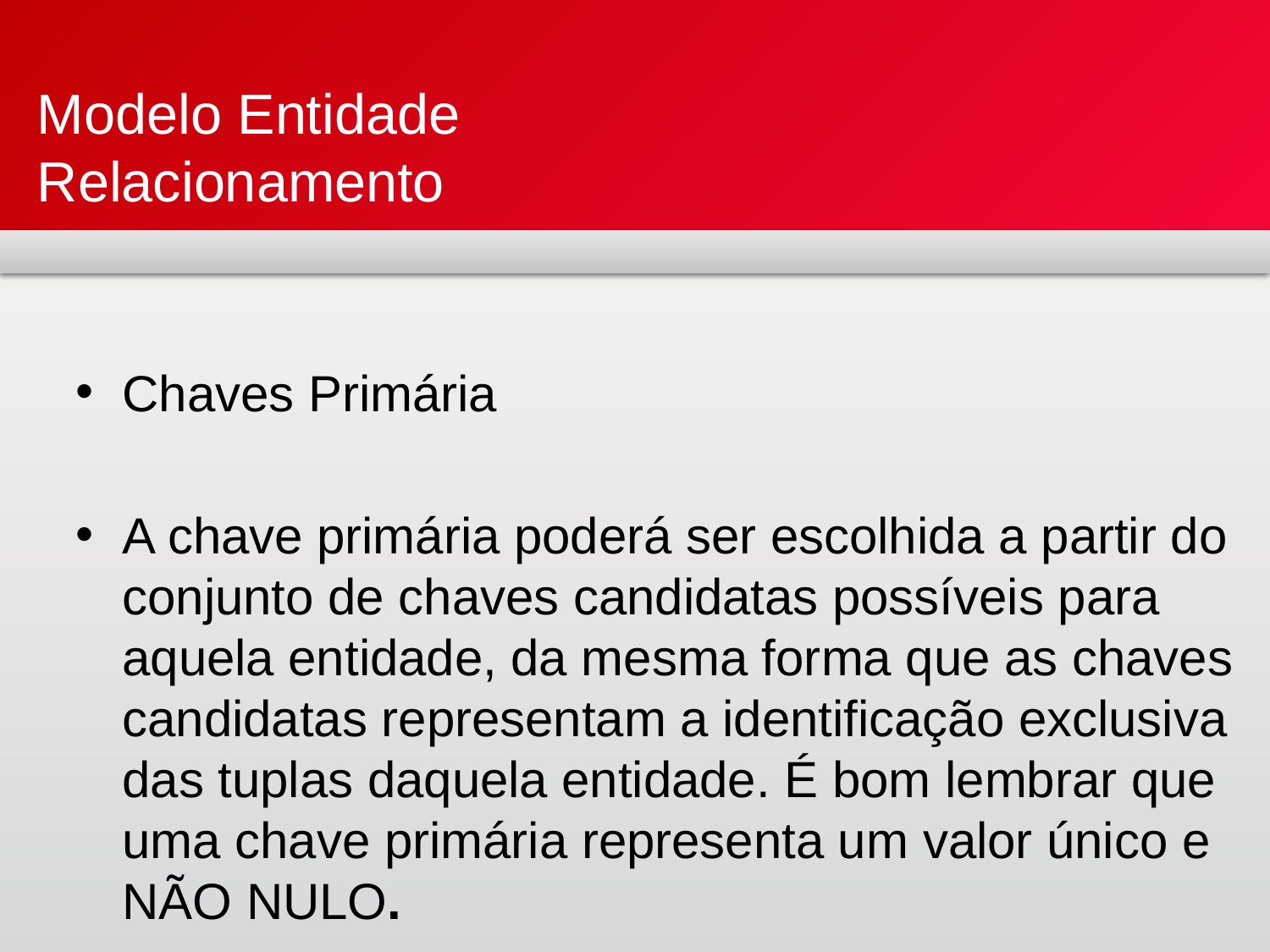

# Modelo Entidade Relacionamento
Chaves Primária

A chave primária poderá ser escolhida a partir do conjunto de chaves candidatas possíveis para aquela entidade, da mesma forma que as chaves candidatas representam a identificação exclusiva das tuplas daquela entidade. É bom lembrar que uma chave primária representa um valor único e NÃO NULO.